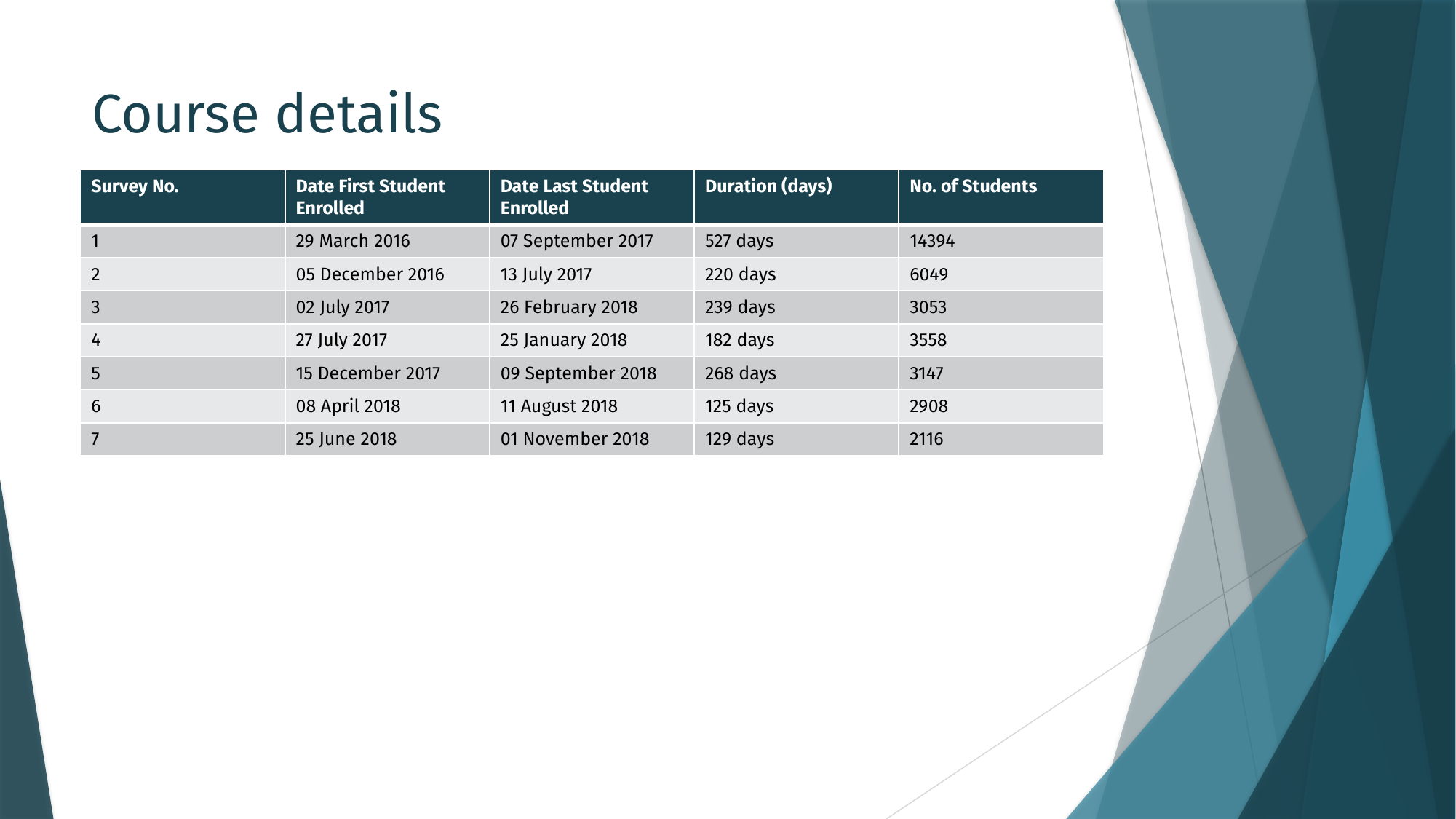

# Course details
| Survey No. | Date First Student Enrolled | Date Last Student Enrolled | Duration (days) | No. of Students |
| --- | --- | --- | --- | --- |
| 1 | 29 March 2016 | 07 September 2017 | 527 days | 14394 |
| 2 | 05 December 2016 | 13 July 2017 | 220 days | 6049 |
| 3 | 02 July 2017 | 26 February 2018 | 239 days | 3053 |
| 4 | 27 July 2017 | 25 January 2018 | 182 days | 3558 |
| 5 | 15 December 2017 | 09 September 2018 | 268 days | 3147 |
| 6 | 08 April 2018 | 11 August 2018 | 125 days | 2908 |
| 7 | 25 June 2018 | 01 November 2018 | 129 days | 2116 |